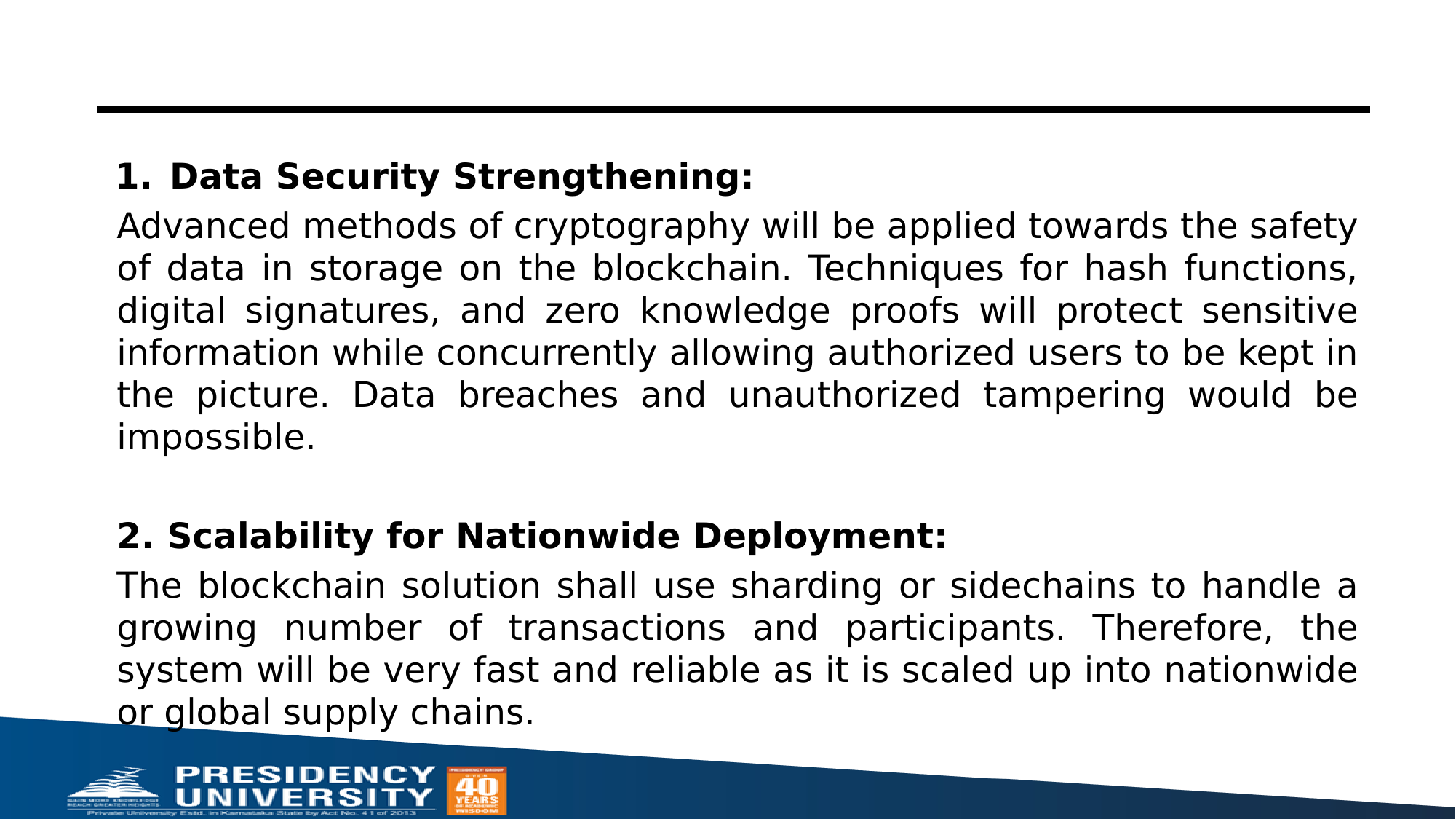

Data Security Strengthening:
Advanced methods of cryptography will be applied towards the safety of data in storage on the blockchain. Techniques for hash functions, digital signatures, and zero knowledge proofs will protect sensitive information while concurrently allowing authorized users to be kept in the picture. Data breaches and unauthorized tampering would be impossible.

2. Scalability for Nationwide Deployment:
The blockchain solution shall use sharding or sidechains to handle a growing number of transactions and participants. Therefore, the system will be very fast and reliable as it is scaled up into nationwide or global supply chains.